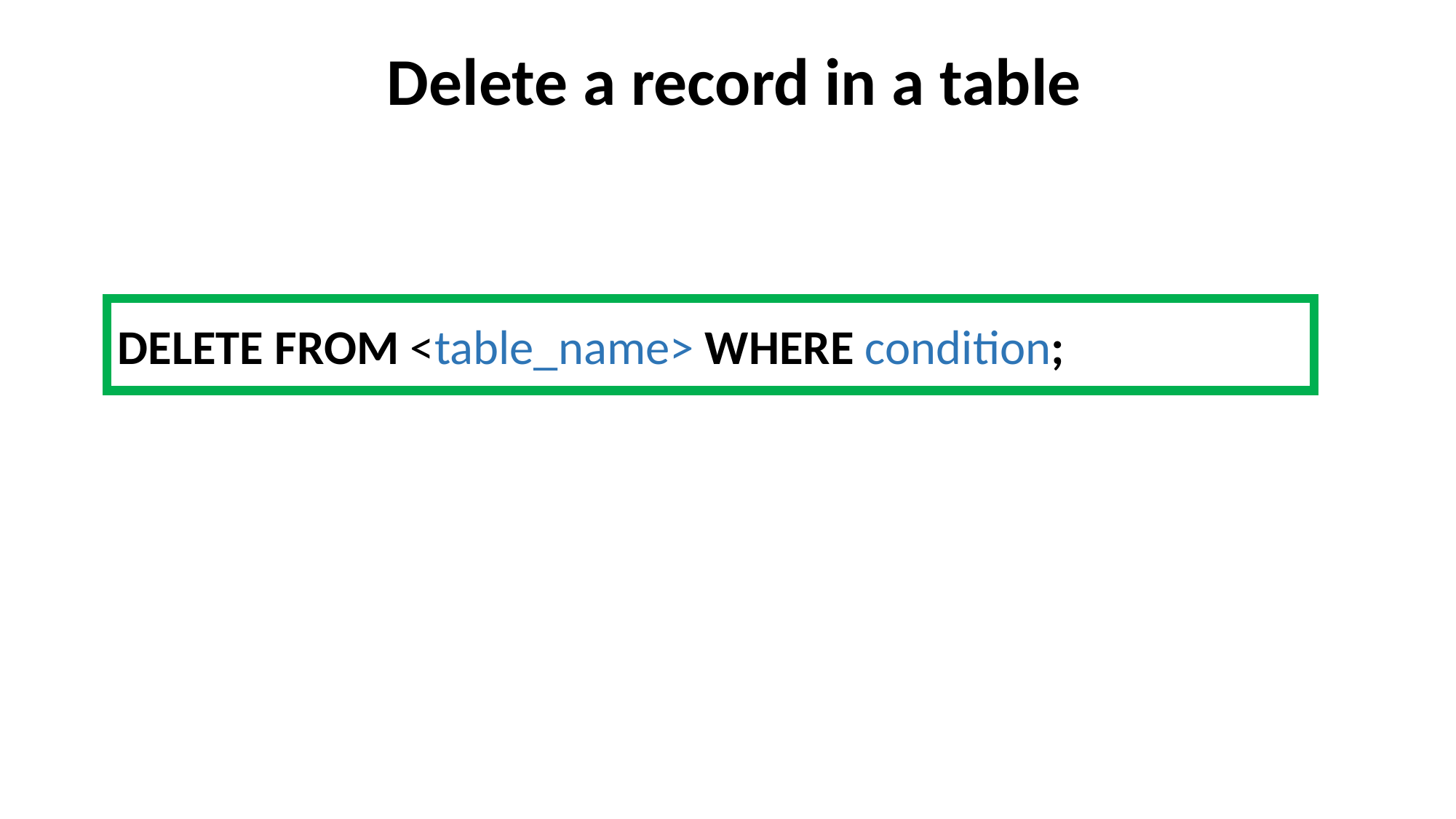

Delete a record in a table
DELETE FROM <table_name> WHERE condition;